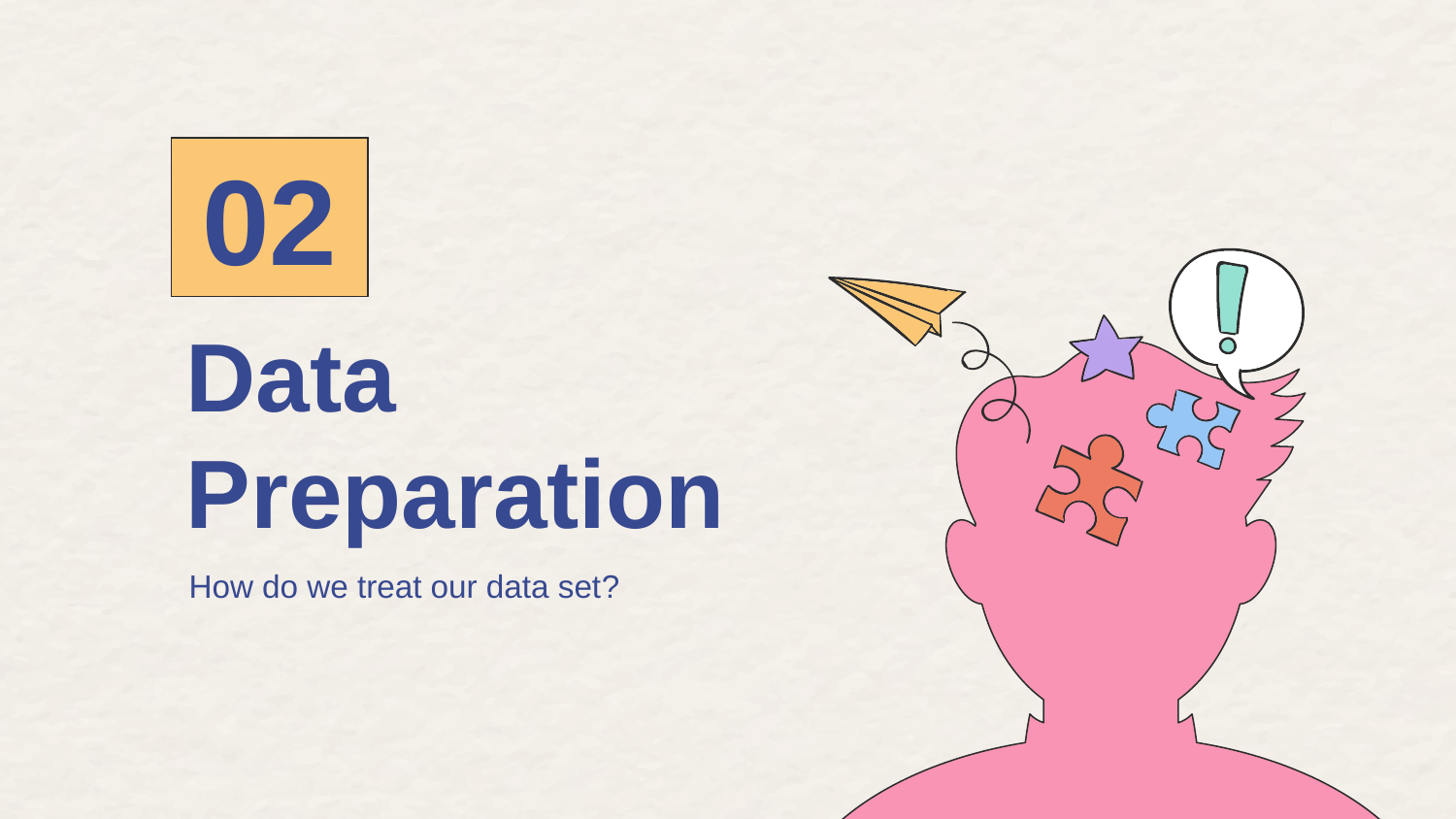

02
02

# Data Preparation
How do we treat our data set?